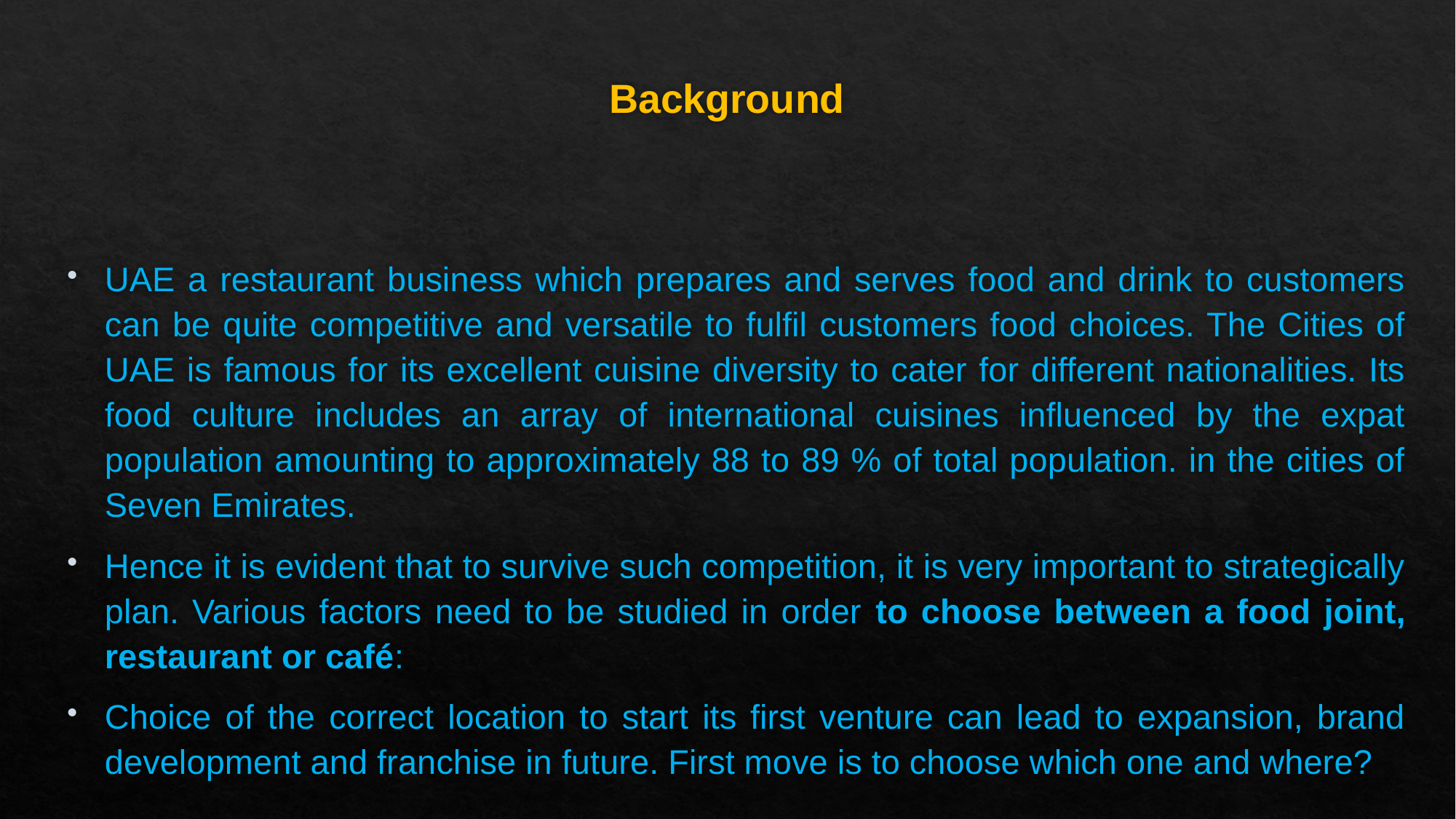

# Background
UAE a restaurant business which prepares and serves food and drink to customers can be quite competitive and versatile to fulfil customers food choices. The Cities of UAE is famous for its excellent cuisine diversity to cater for different nationalities. Its food culture includes an array of international cuisines influenced by the expat population amounting to approximately 88 to 89 % of total population. in the cities of Seven Emirates.
Hence it is evident that to survive such competition, it is very important to strategically plan. Various factors need to be studied in order to choose between a food joint, restaurant or café:
Choice of the correct location to start its first venture can lead to expansion, brand development and franchise in future. First move is to choose which one and where?